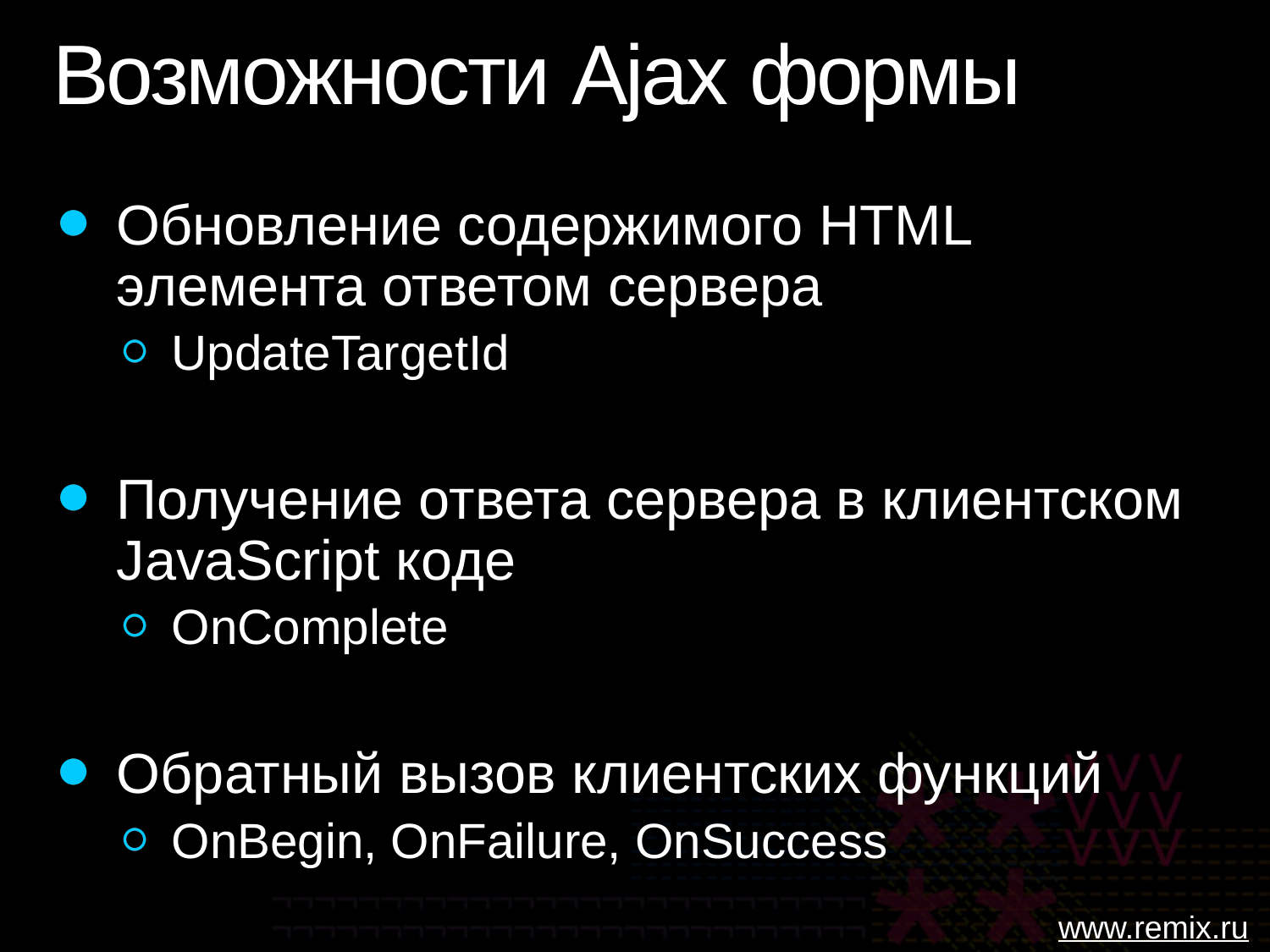

# Возможности Ajax формы
Обновление содержимого HTML элемента ответом сервера
UpdateTargetId

Получение ответа сервера в клиентском JavaScript коде
OnComplete

Обратный вызов клиентских функций
OnBegin, OnFailure, OnSuccess